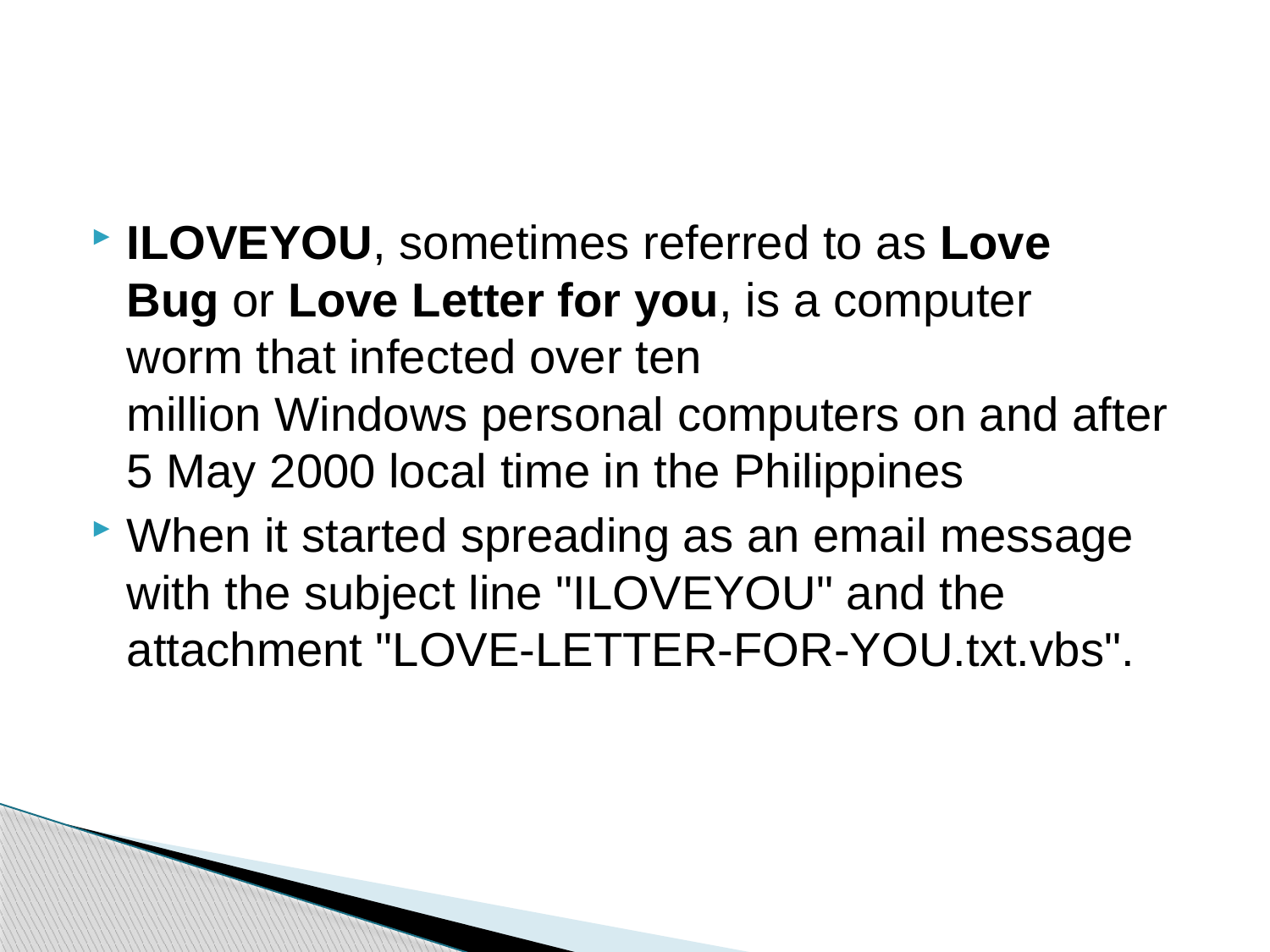

#
ILOVEYOU, sometimes referred to as Love Bug or Love Letter for you, is a computer worm that infected over ten million Windows personal computers on and after 5 May 2000 local time in the Philippines
When it started spreading as an email message with the subject line "ILOVEYOU" and the attachment "LOVE-LETTER-FOR-YOU.txt.vbs".